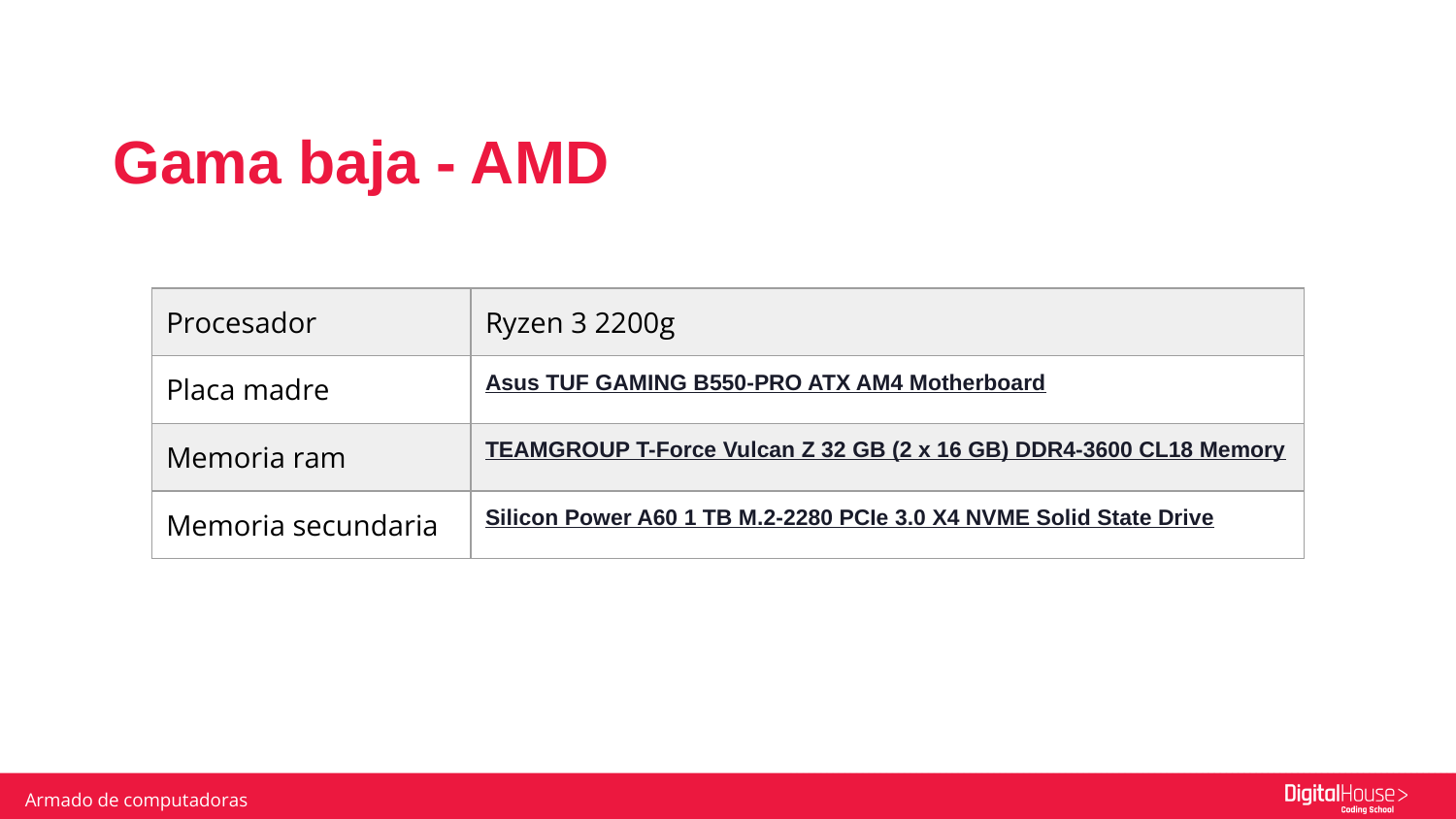

Gama baja - AMD

| Procesador | Ryzen 3 2200g |
| --- | --- |
| Placa madre | Asus TUF GAMING B550-PRO ATX AM4 Motherboard |
| Memoria ram | TEAMGROUP T-Force Vulcan Z 32 GB (2 x 16 GB) DDR4-3600 CL18 Memory |
| Memoria secundaria | Silicon Power A60 1 TB M.2-2280 PCIe 3.0 X4 NVME Solid State Drive |